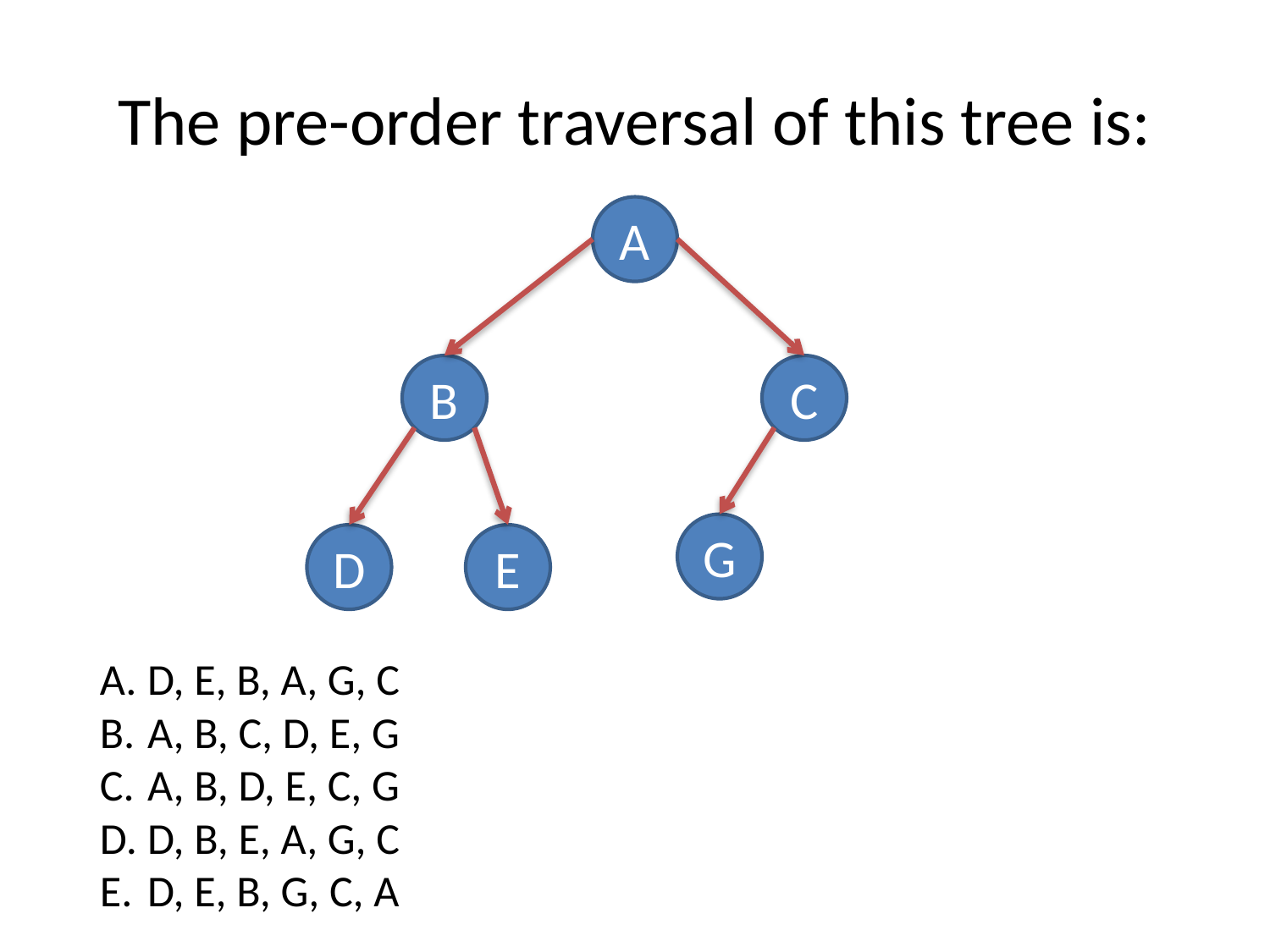

# The pre-order traversal of this tree is:
A
B
C
G
D
E
D, E, B, A, G, C
A, B, C, D, E, G
A, B, D, E, C, G
D, B, E, A, G, C
D, E, B, G, C, A